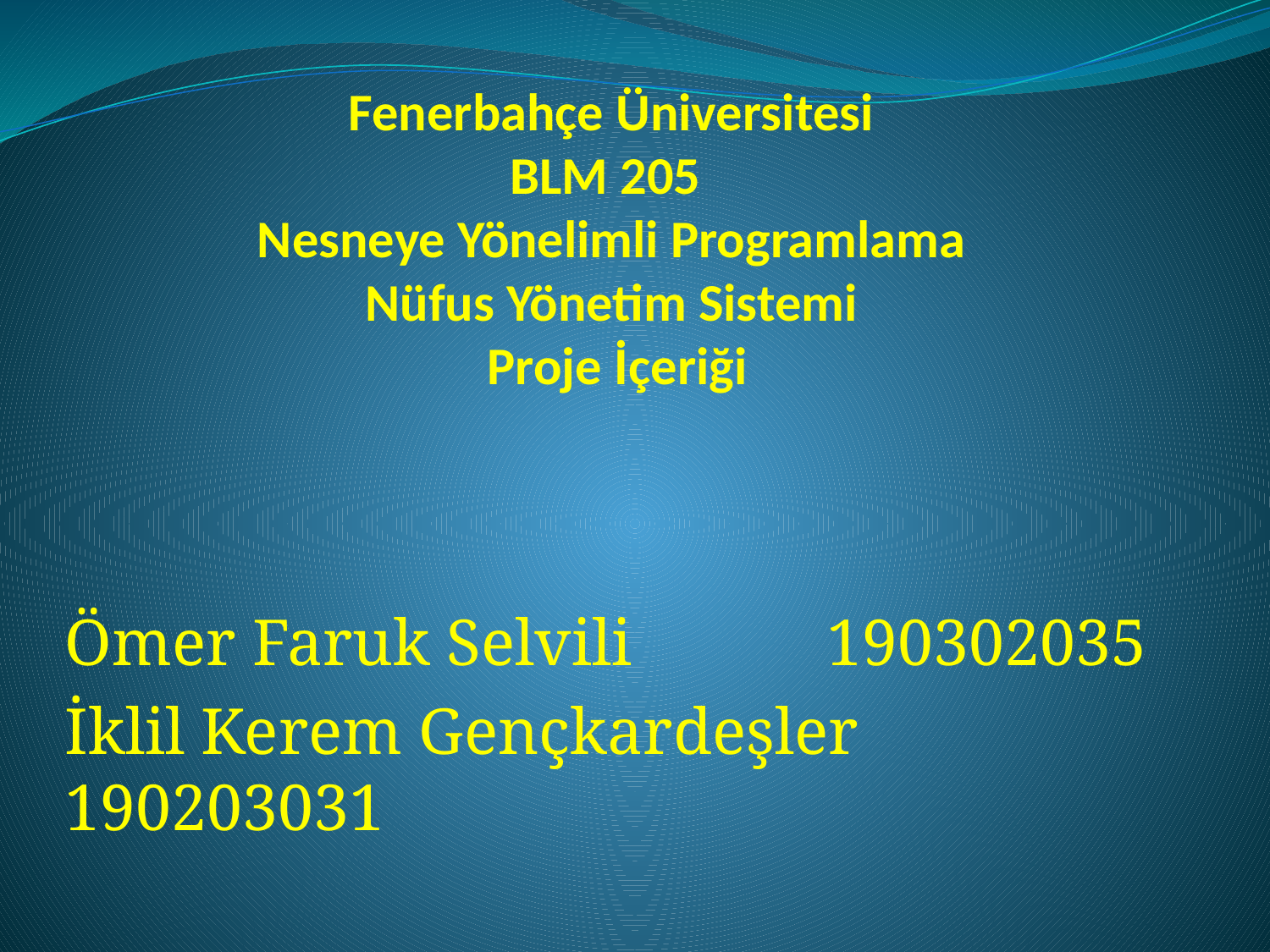

# Fenerbahçe Üniversitesi BLM 205 Nesneye Yönelimli Programlama Nüfus Yönetim Sistemi Proje İçeriği
Ömer Faruk Selvili    		190302035
İklil Kerem Gençkardeşler 	190203031